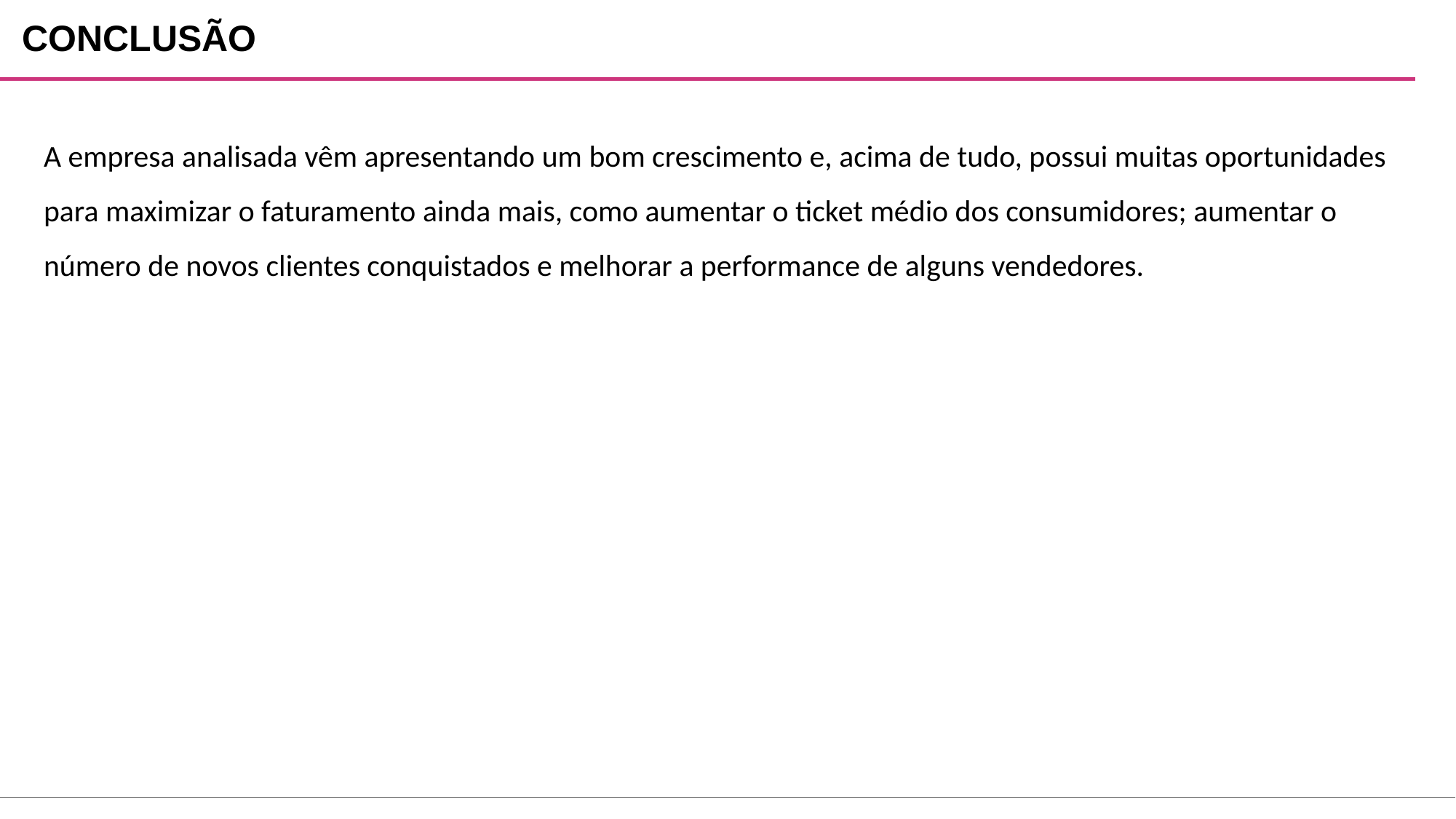

CONCLUSÃO
A empresa analisada vêm apresentando um bom crescimento e, acima de tudo, possui muitas oportunidades para maximizar o faturamento ainda mais, como aumentar o ticket médio dos consumidores; aumentar o número de novos clientes conquistados e melhorar a performance de alguns vendedores.